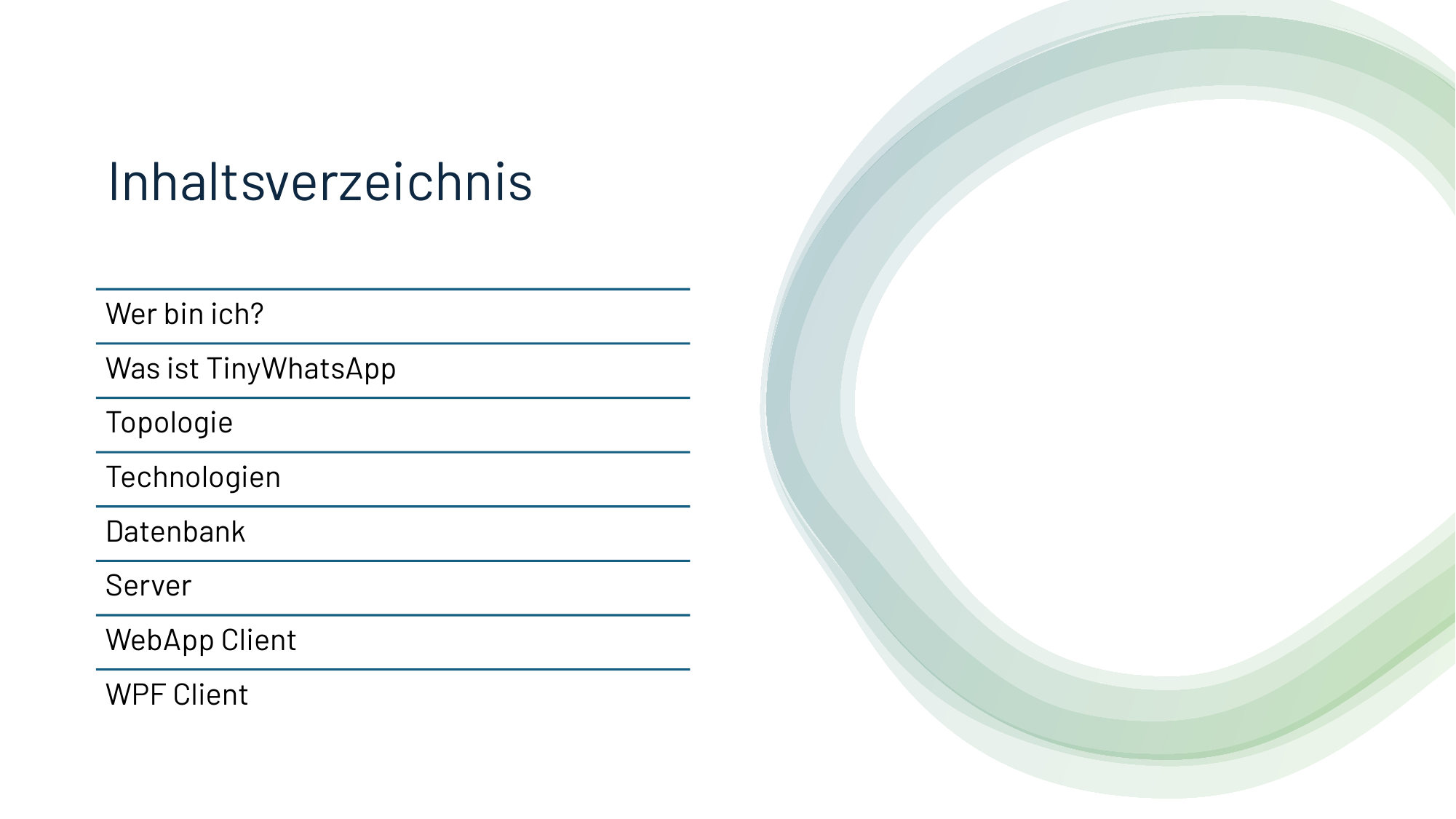

# Inhaltsverzeichnis
Wer bin ich?
Was ist TinyWhatsApp
Topologie
Technologien
Datenbank
Server
WebApp Client
WPF Client